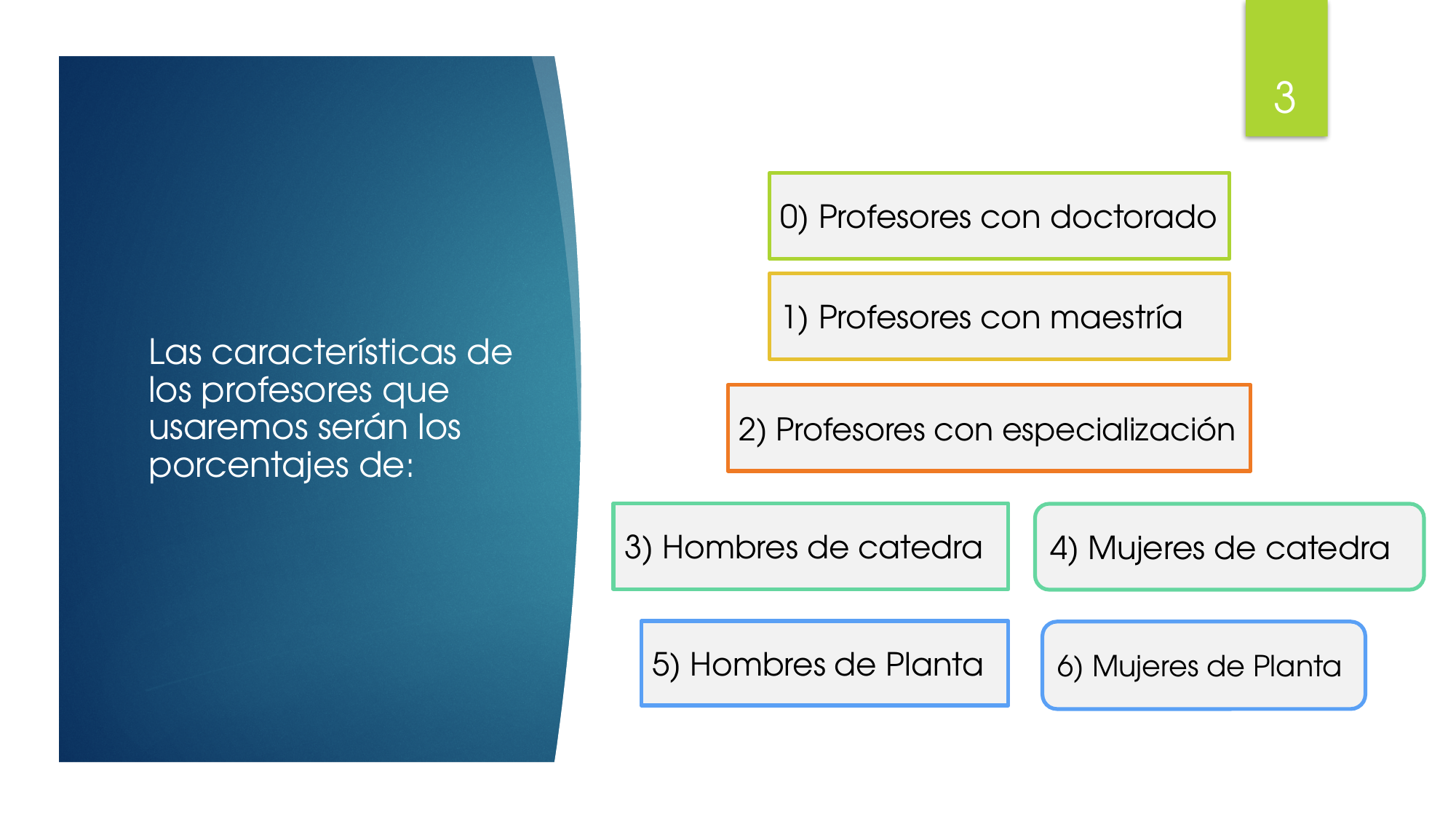

3
0) Profesores con doctorado
# Las características de los profesores que usaremos serán los porcentajes de:
1) Profesores con maestría
2) Profesores con especialización
3) Hombres de catedra
4) Mujeres de catedra
5) Hombres de Planta
6) Mujeres de Planta